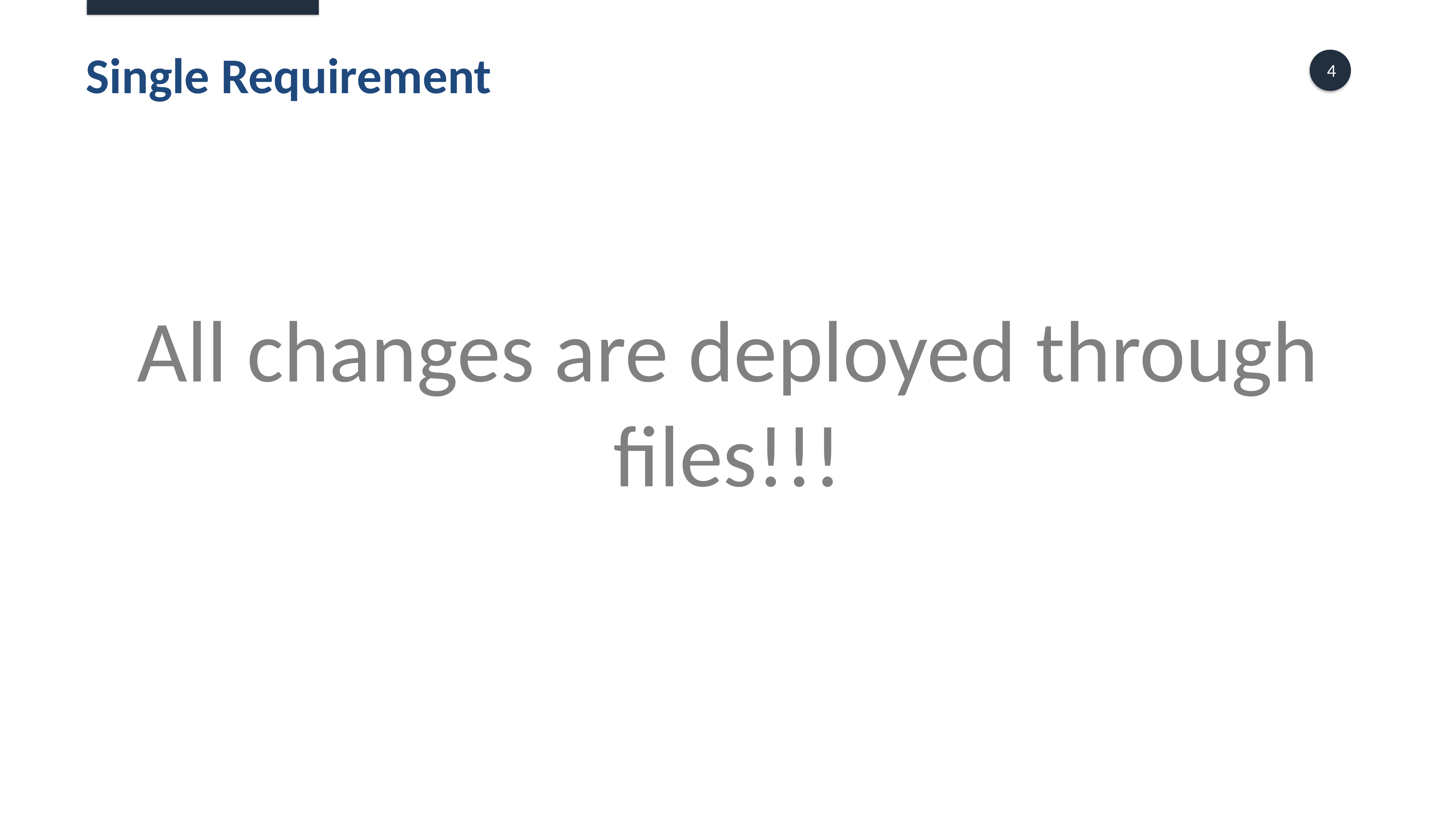

# Single Requirement

All changes are deployed through files!!!